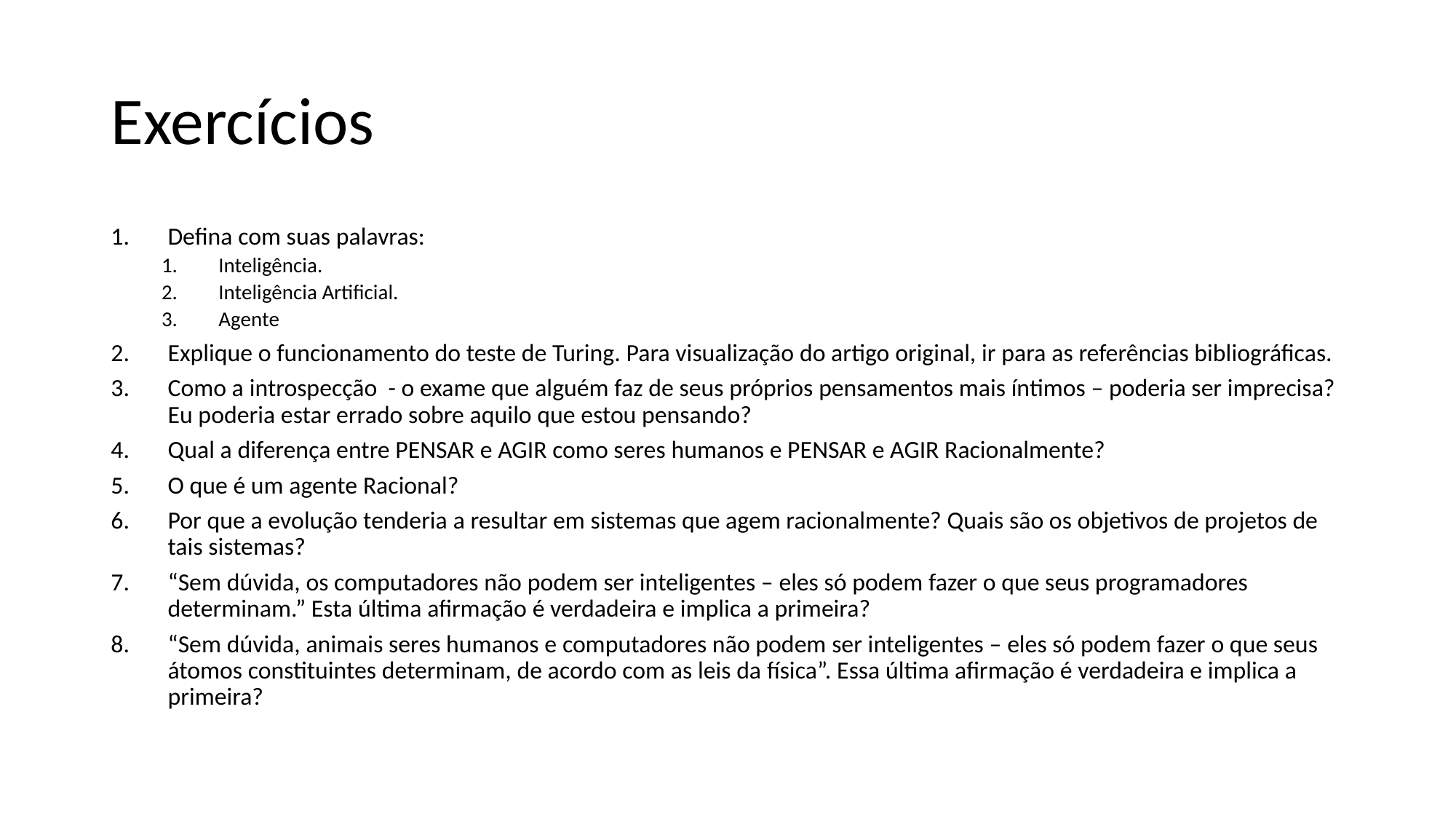

# Exercícios
Defina com suas palavras:
Inteligência.
Inteligência Artificial.
Agente
Explique o funcionamento do teste de Turing. Para visualização do artigo original, ir para as referências bibliográficas.
Como a introspecção  - o exame que alguém faz de seus próprios pensamentos mais íntimos – poderia ser imprecisa? Eu poderia estar errado sobre aquilo que estou pensando?
Qual a diferença entre PENSAR e AGIR como seres humanos e PENSAR e AGIR Racionalmente?
O que é um agente Racional?
Por que a evolução tenderia a resultar em sistemas que agem racionalmente? Quais são os objetivos de projetos de tais sistemas?
“Sem dúvida, os computadores não podem ser inteligentes – eles só podem fazer o que seus programadores determinam.” Esta última afirmação é verdadeira e implica a primeira?
“Sem dúvida, animais seres humanos e computadores não podem ser inteligentes – eles só podem fazer o que seus átomos constituintes determinam, de acordo com as leis da física”. Essa última afirmação é verdadeira e implica a primeira?